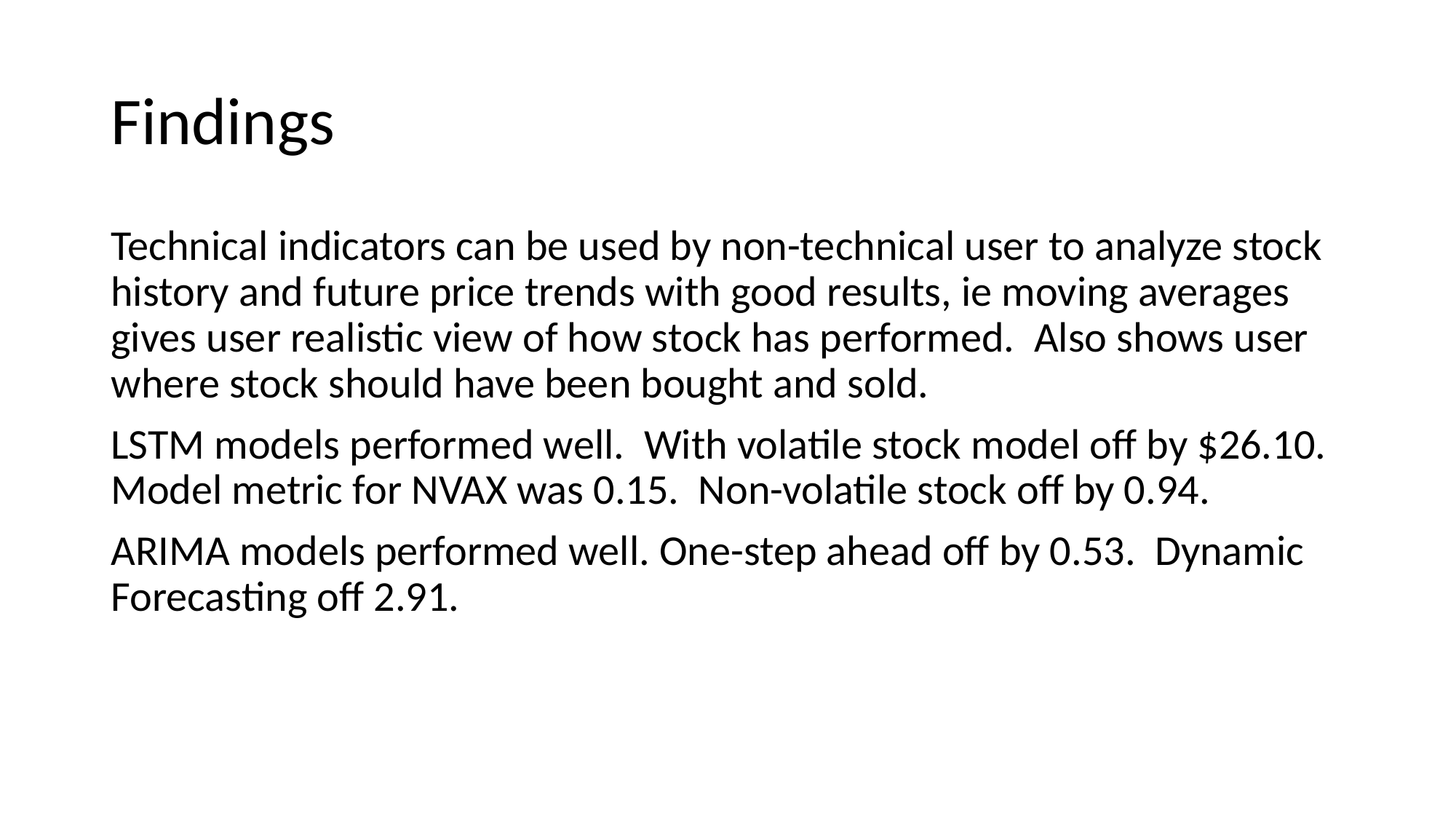

# Findings
Technical indicators can be used by non-technical user to analyze stock history and future price trends with good results, ie moving averages gives user realistic view of how stock has performed.  Also shows user where stock should have been bought and sold.
LSTM models performed well.  With volatile stock model off by $26.10.  Model metric for NVAX was 0.15.  Non-volatile stock off by 0.94.
ARIMA models performed well. One-step ahead off by 0.53.  Dynamic Forecasting off 2.91.